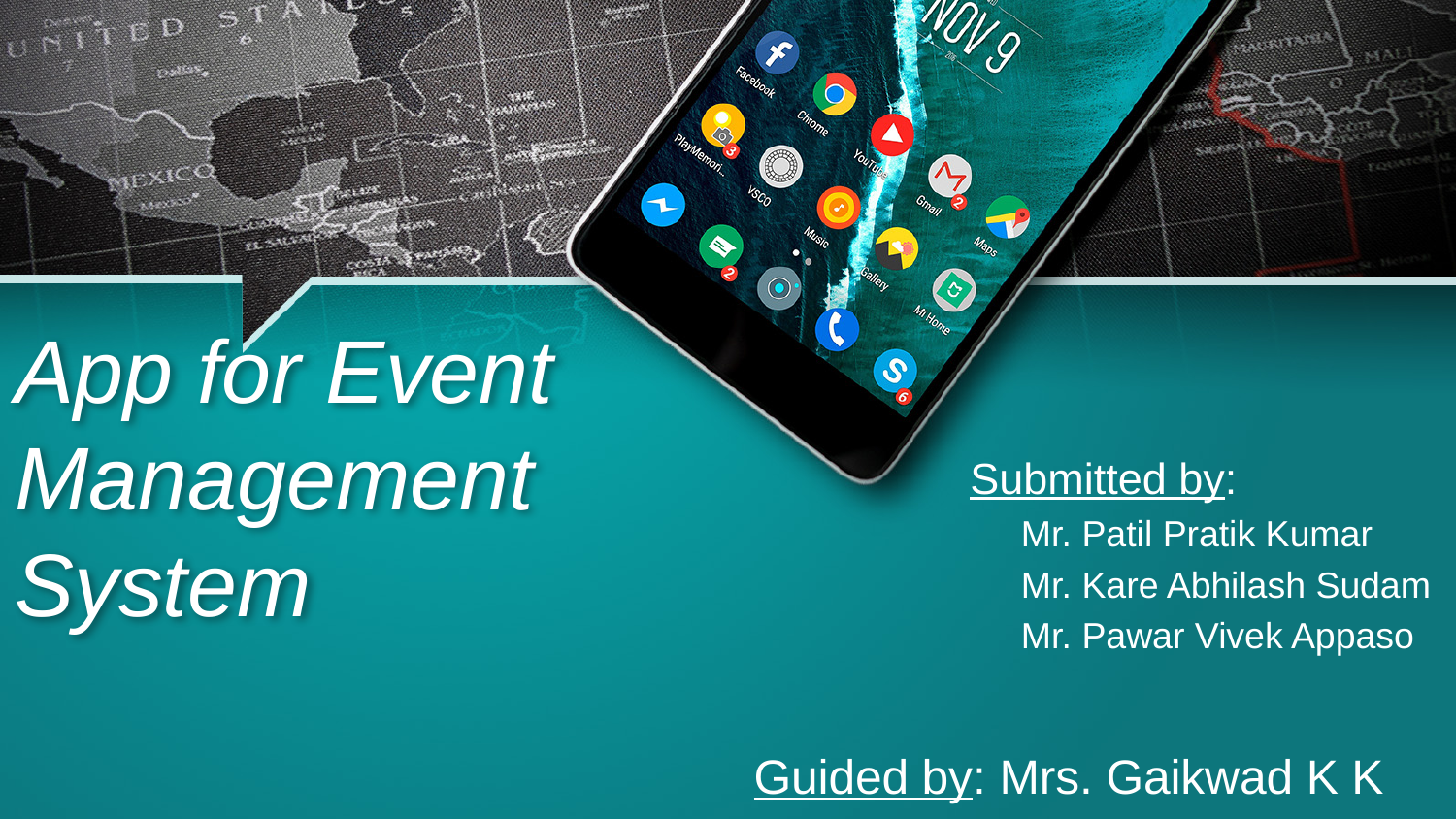

# App for Event Management System
Submitted by:
     Mr. Patil Pratik Kumar
     Mr. Kare Abhilash Sudam
     Mr. Pawar Vivek Appaso

Guided by: Mrs. Gaikwad K K